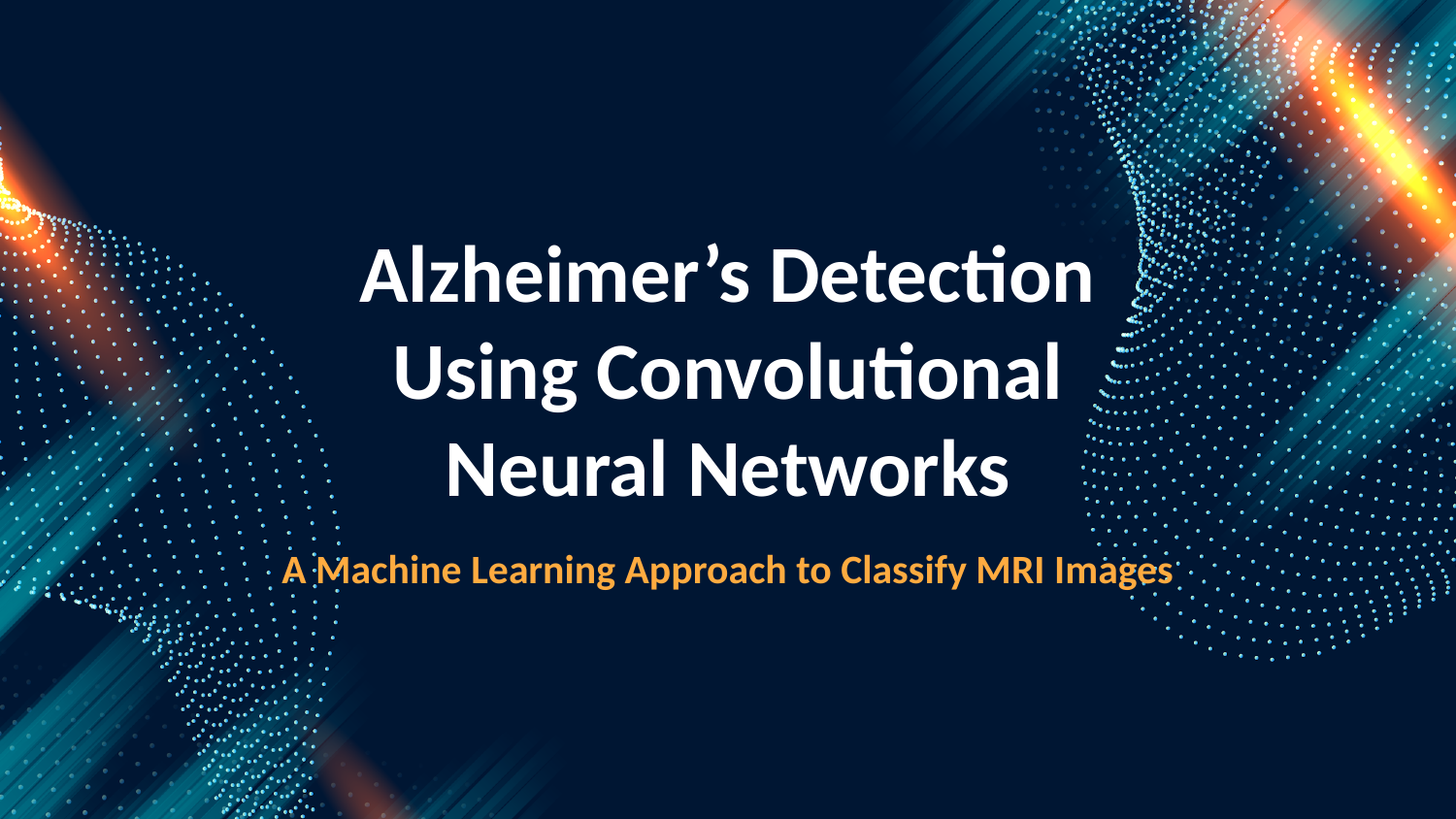

Alzheimer’s Detection Using Convolutional Neural Networks
A Machine Learning Approach to Classify MRI Images